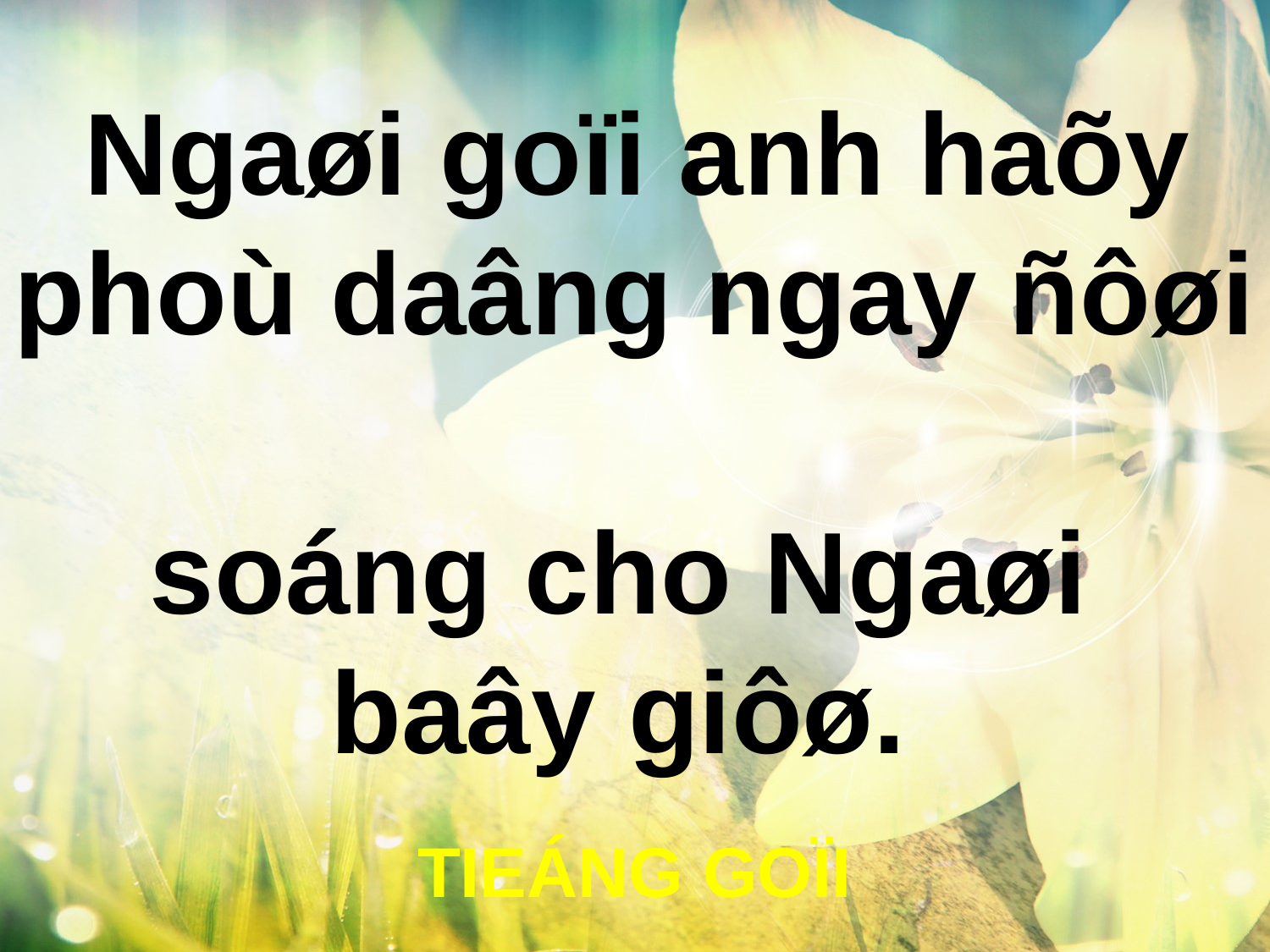

Ngaøi goïi anh haõy
phoù daâng ngay ñôøi
soáng cho Ngaøi
baây giôø.
TIEÁNG GOÏI